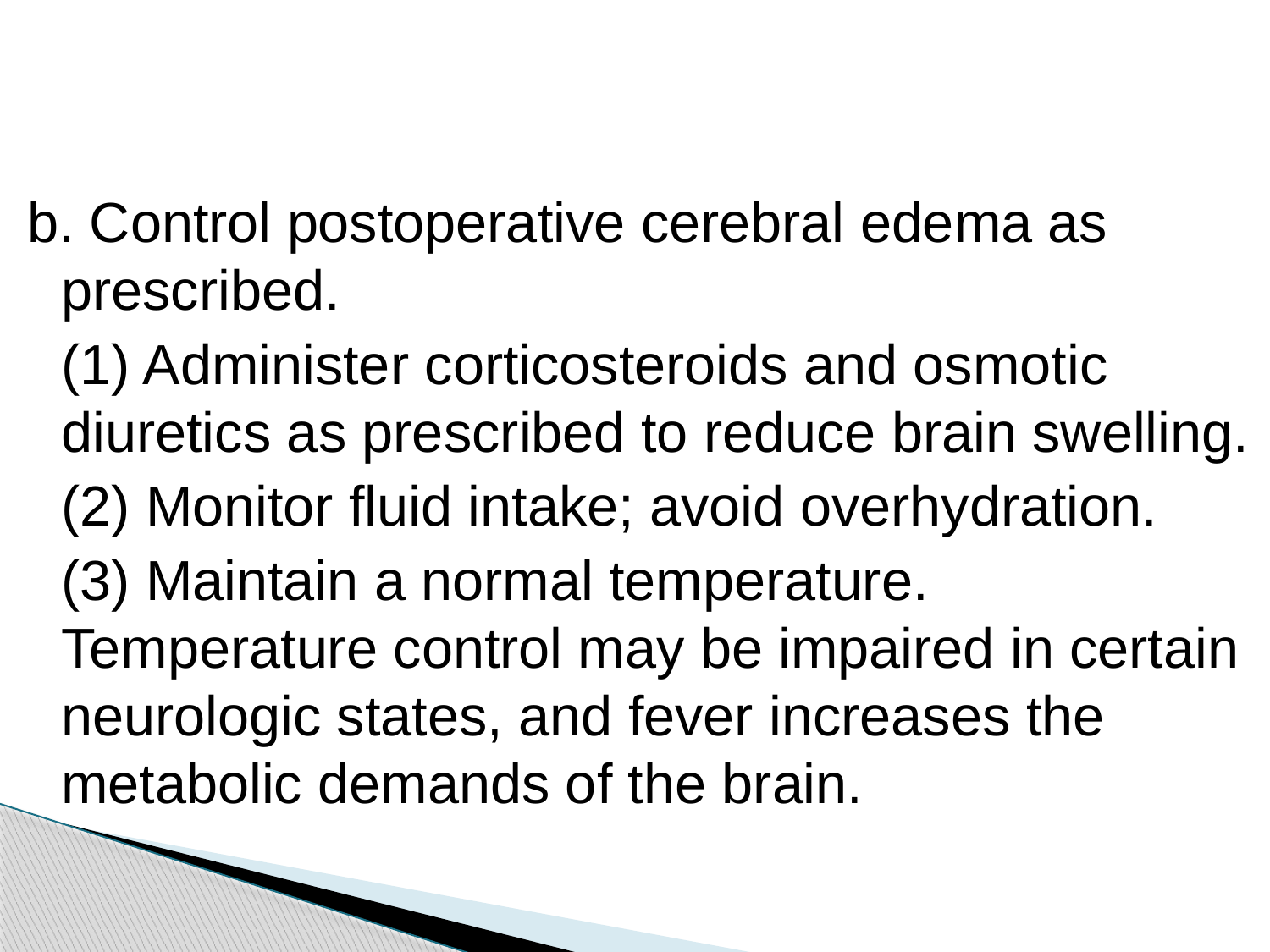

#
b. Control postoperative cerebral edema as prescribed.
	(1) Administer corticosteroids and osmotic diuretics as prescribed to reduce brain swelling.
	(2) Monitor fluid intake; avoid overhydration.
	(3) Maintain a normal temperature. Temperature control may be impaired in certain neurologic states, and fever increases the metabolic demands of the brain.